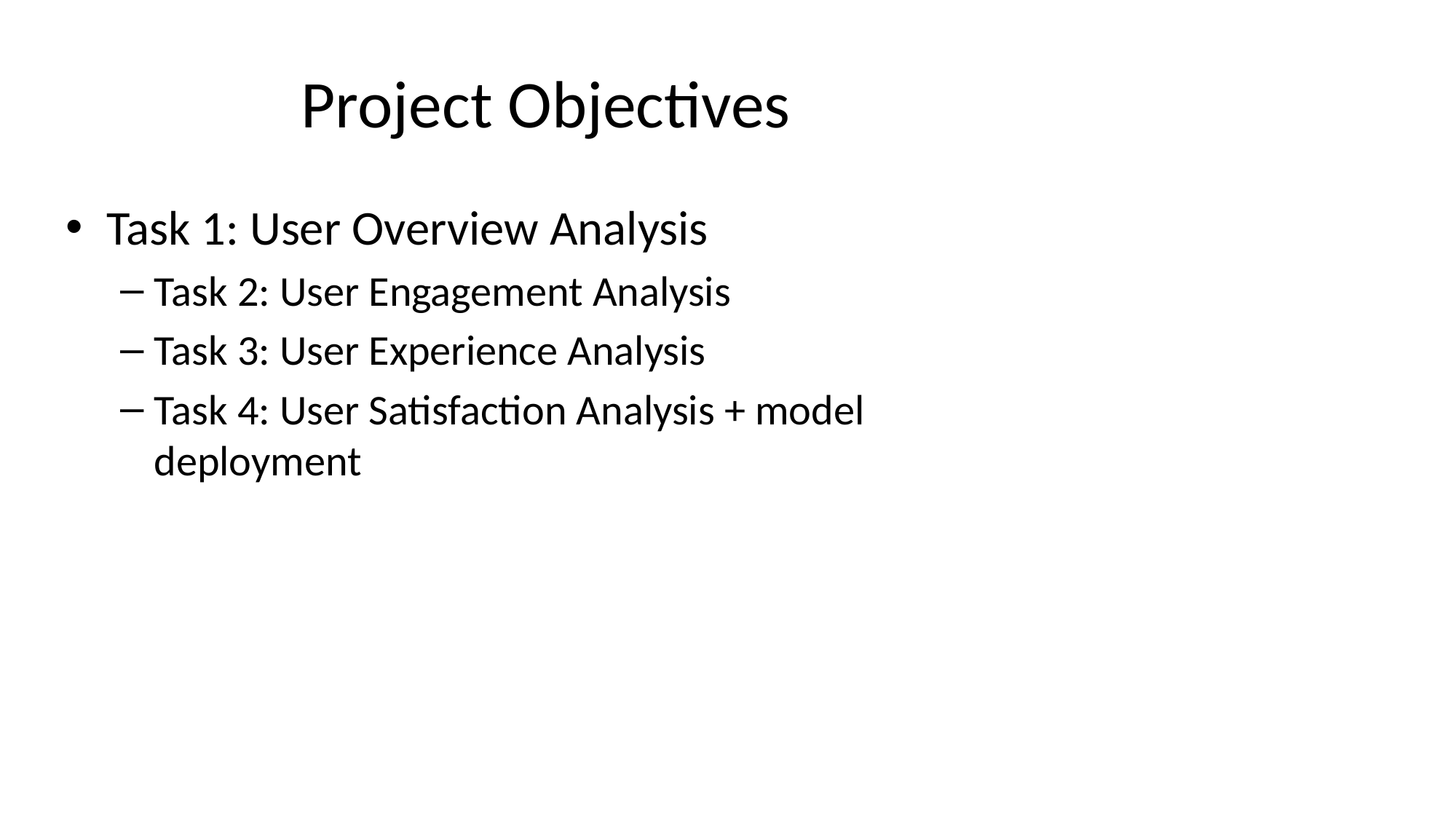

# Project Objectives
Task 1: User Overview Analysis
Task 2: User Engagement Analysis
Task 3: User Experience Analysis
Task 4: User Satisfaction Analysis + model deployment